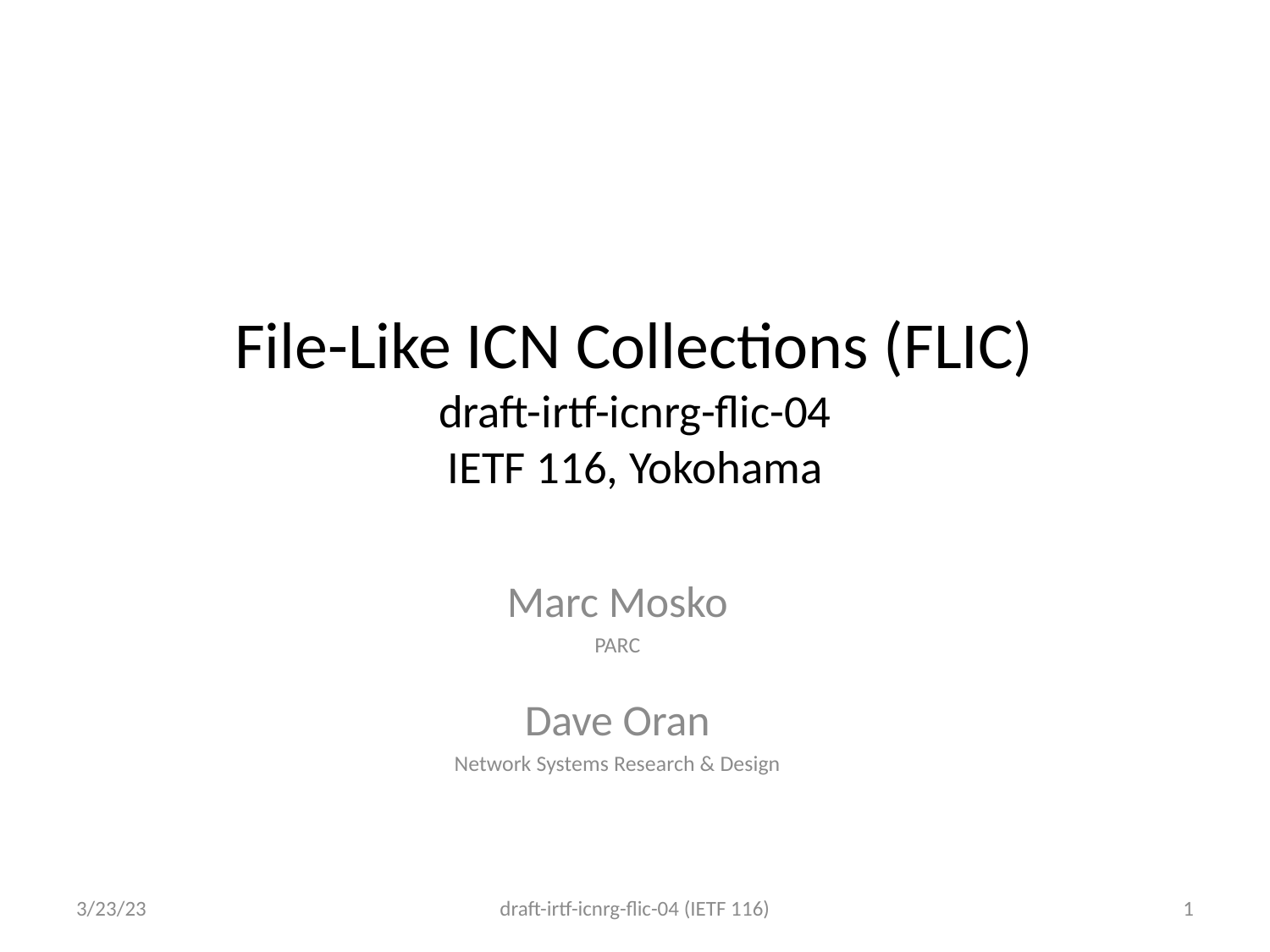

# File-Like ICN Collections (FLIC) draft-irtf-icnrg-flic-04 IETF 116, Yokohama
Marc Mosko
PARC
Dave Oran
Network Systems Research & Design
3/23/23
draft-irtf-icnrg-flic-04 (IETF 116)
1